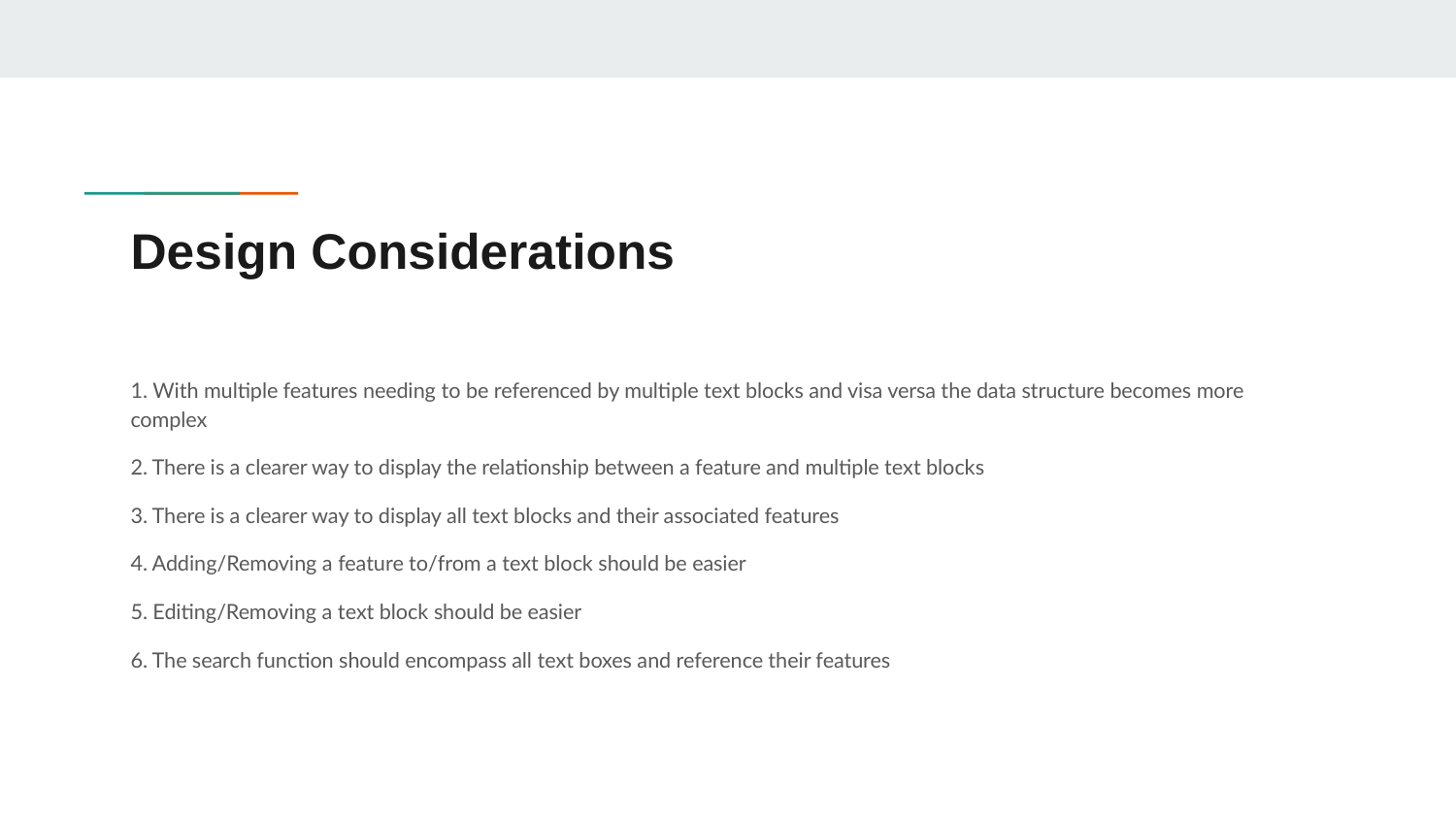

# Design Considerations
1. With multiple features needing to be referenced by multiple text blocks and visa versa the data structure becomes more complex
2. There is a clearer way to display the relationship between a feature and multiple text blocks
3. There is a clearer way to display all text blocks and their associated features
4. Adding/Removing a feature to/from a text block should be easier
5. Editing/Removing a text block should be easier
6. The search function should encompass all text boxes and reference their features